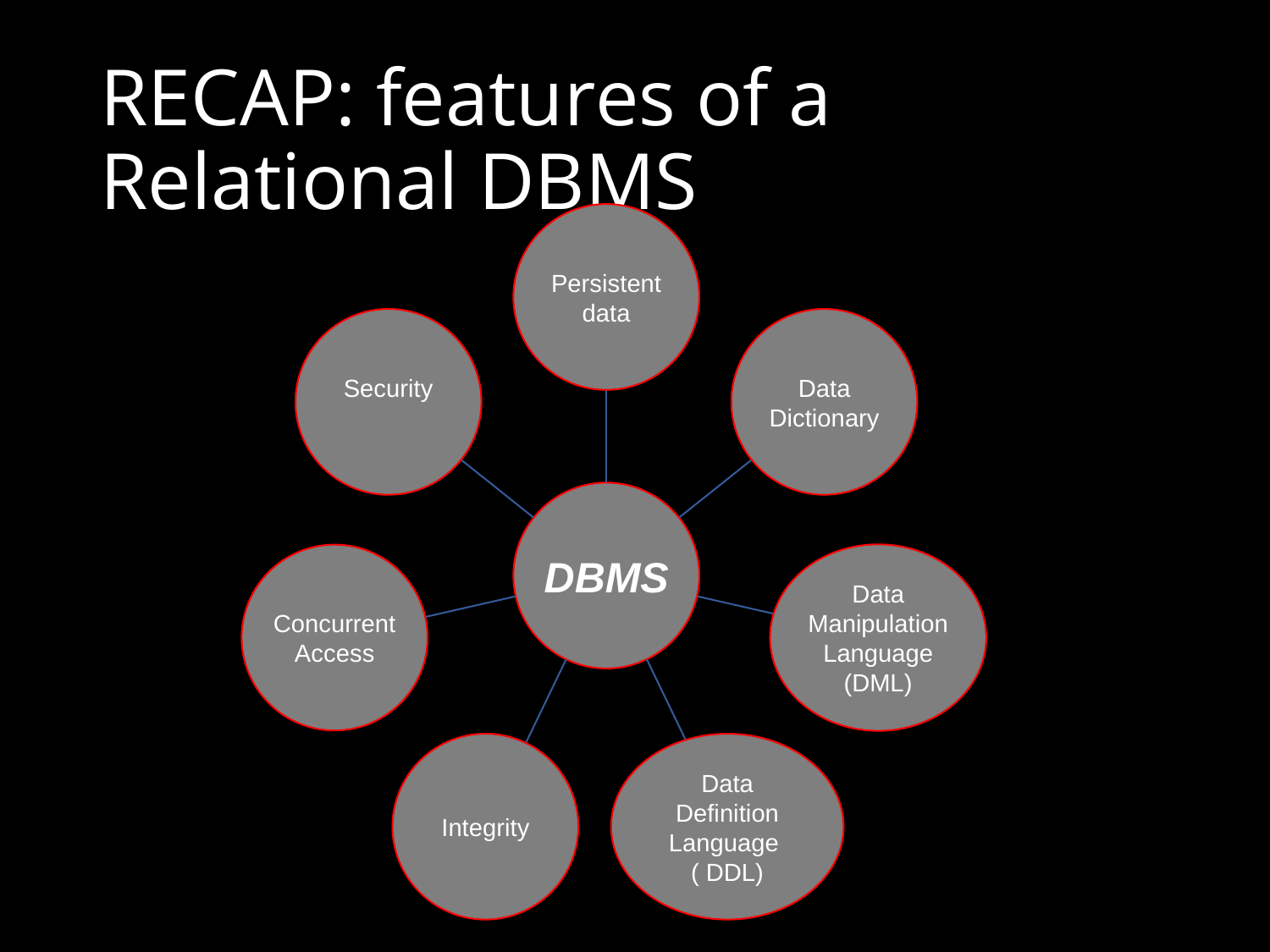

# RECAP: features of a Relational DBMS

Persistent data

Security

Data Dictionary

DBMS

Data Manipulation Language (DML)
Concurrent
Access

Integrity
Data Definition Language
( DDL)